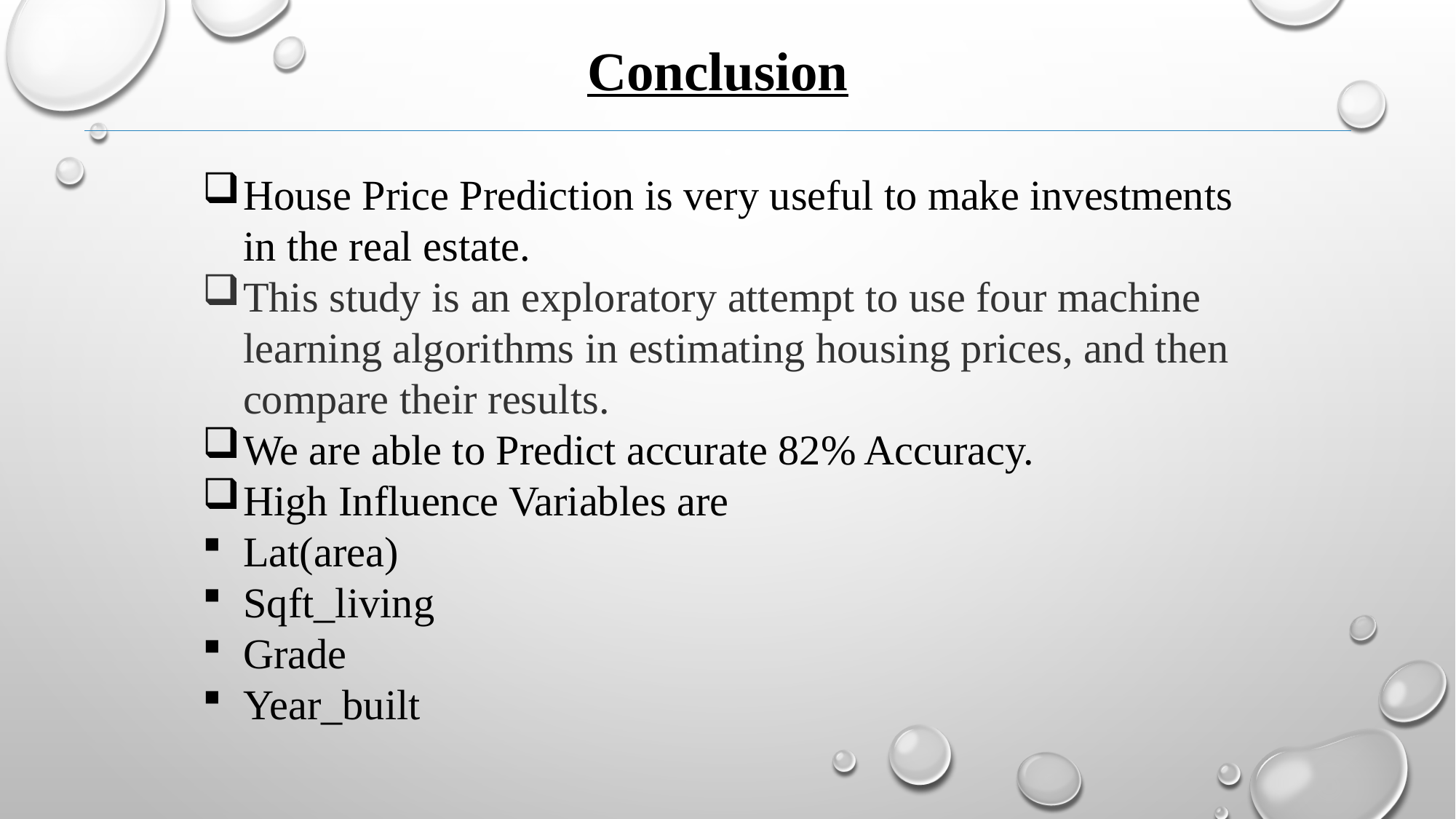

Conclusion
House Price Prediction is very useful to make investments in the real estate.
This study is an exploratory attempt to use four machine learning algorithms in estimating housing prices, and then compare their results.
We are able to Predict accurate 82% Accuracy.
High Influence Variables are
Lat(area)
Sqft_living
Grade
Year_built